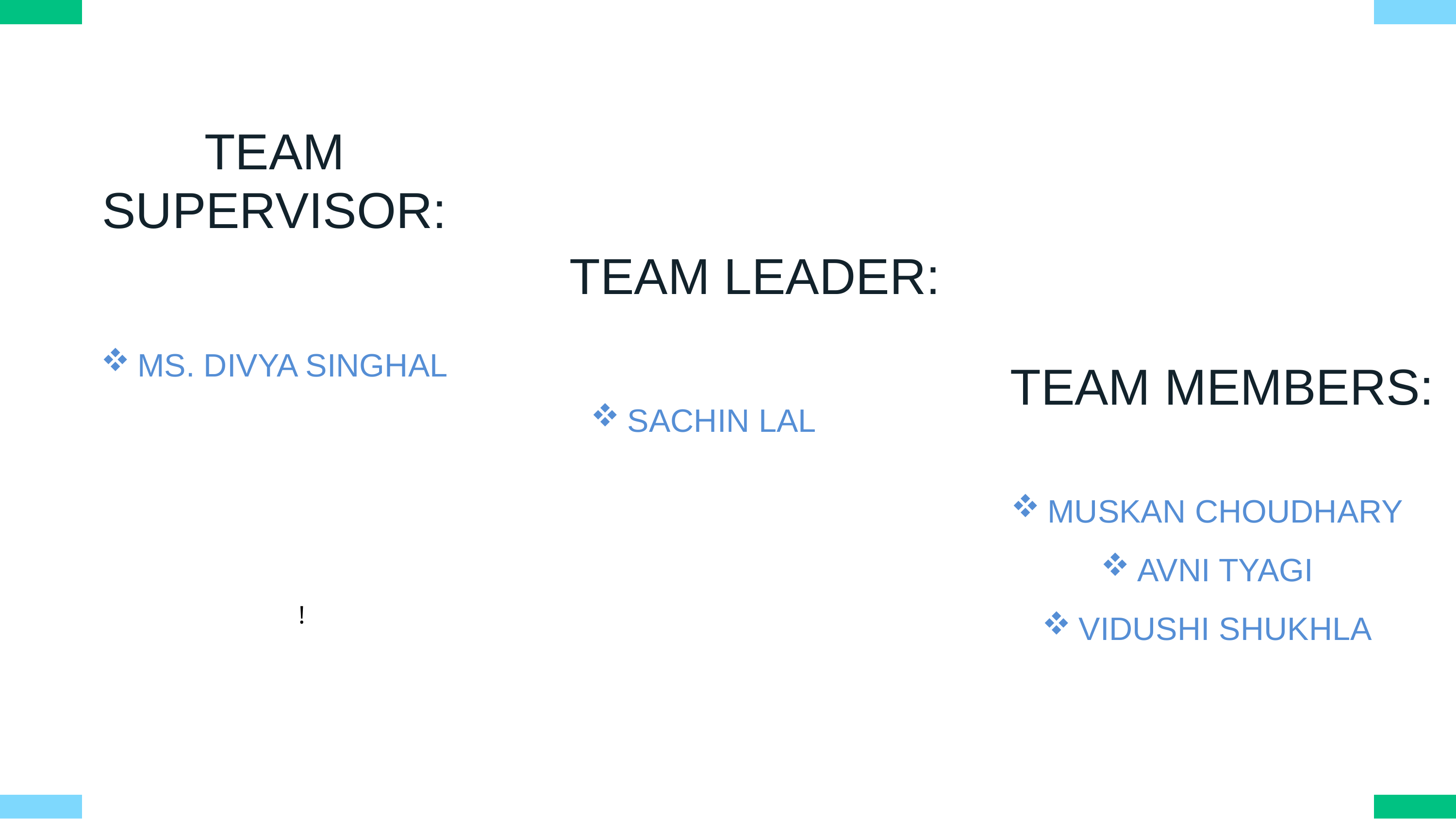

TEAM SUPERVISOR:
TEAM LEADER:
MS. DIVYA SINGHAL
TEAM MEMBERS:
SACHIN LAL
MUSKAN CHOUDHARY
AVNI TYAGI
VIDUSHI SHUKHLA
!